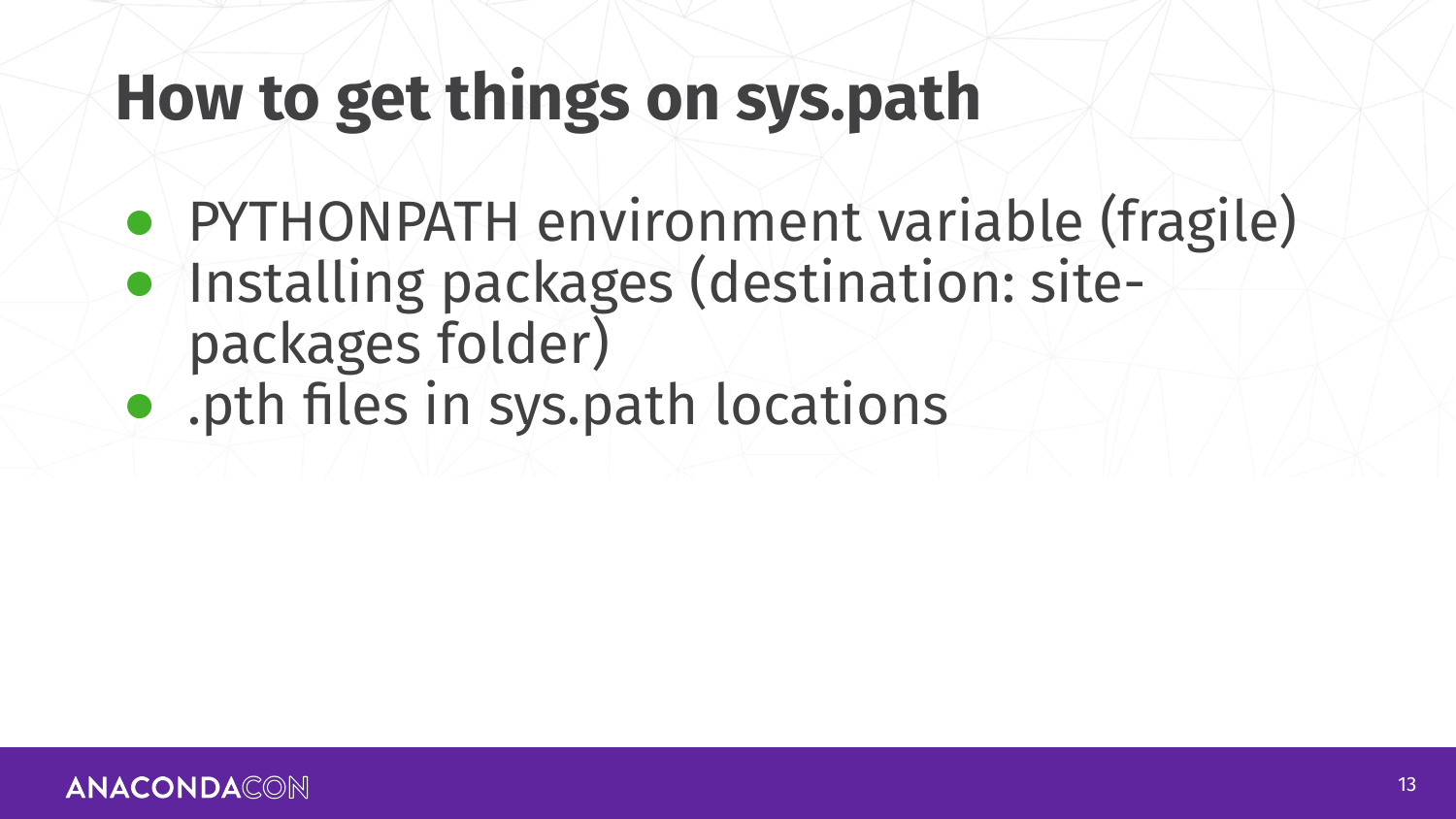

# How to get things on sys.path
PYTHONPATH environment variable (fragile)
Installing packages (destination: site-packages folder)
.pth files in sys.path locations
13